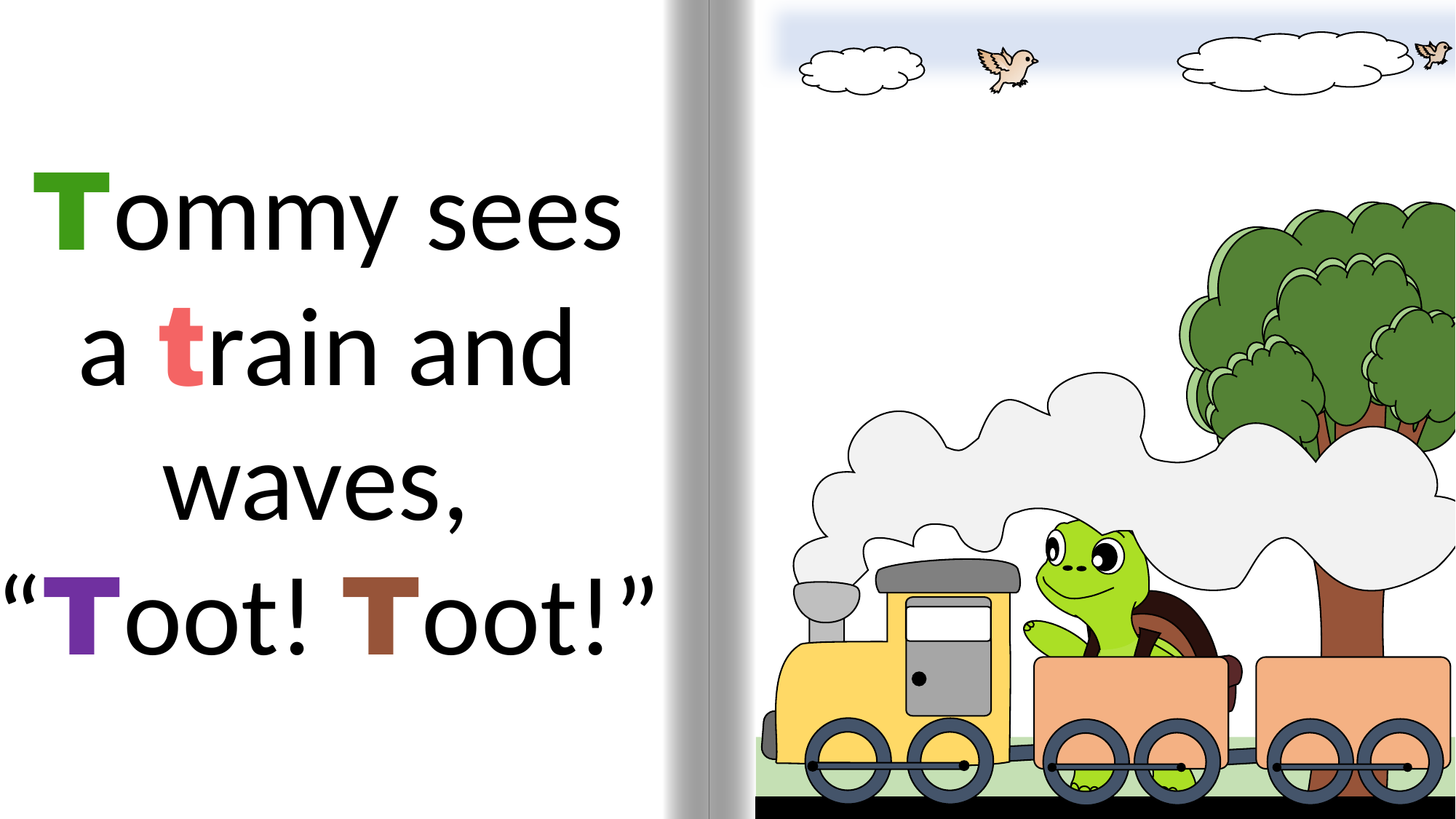

Tommy sees a train and waves,
“Toot! Toot!”